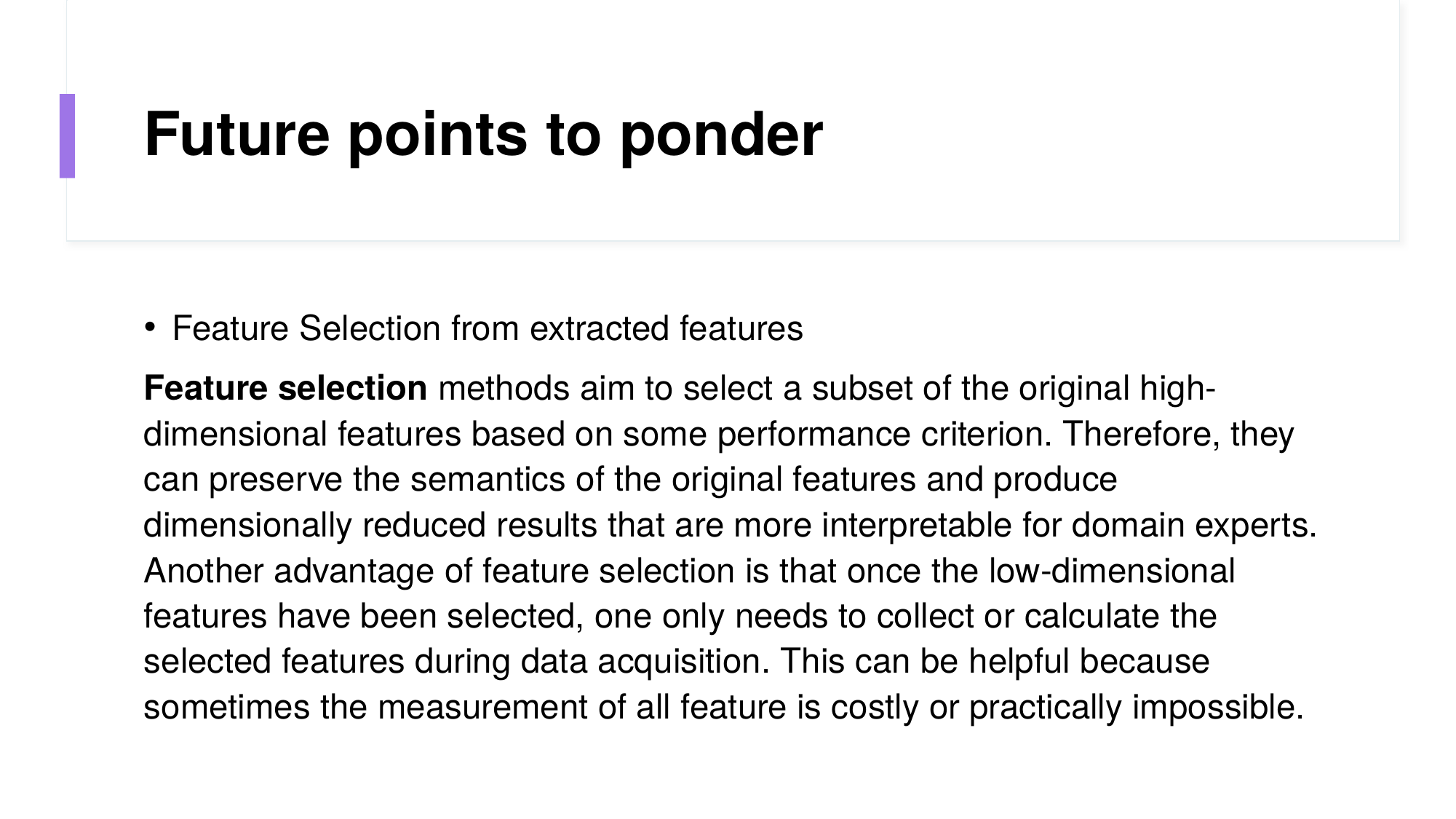

# Future points to ponder
Feature Selection from extracted features
Feature selection methods aim to select a subset of the original high-dimensional features based on some performance criterion. Therefore, they can preserve the semantics of the original features and produce dimensionally reduced results that are more interpretable for domain experts. Another advantage of feature selection is that once the low-dimensional features have been selected, one only needs to collect or calculate the selected features during data acquisition. This can be helpful because sometimes the measurement of all feature is costly or practically impossible.